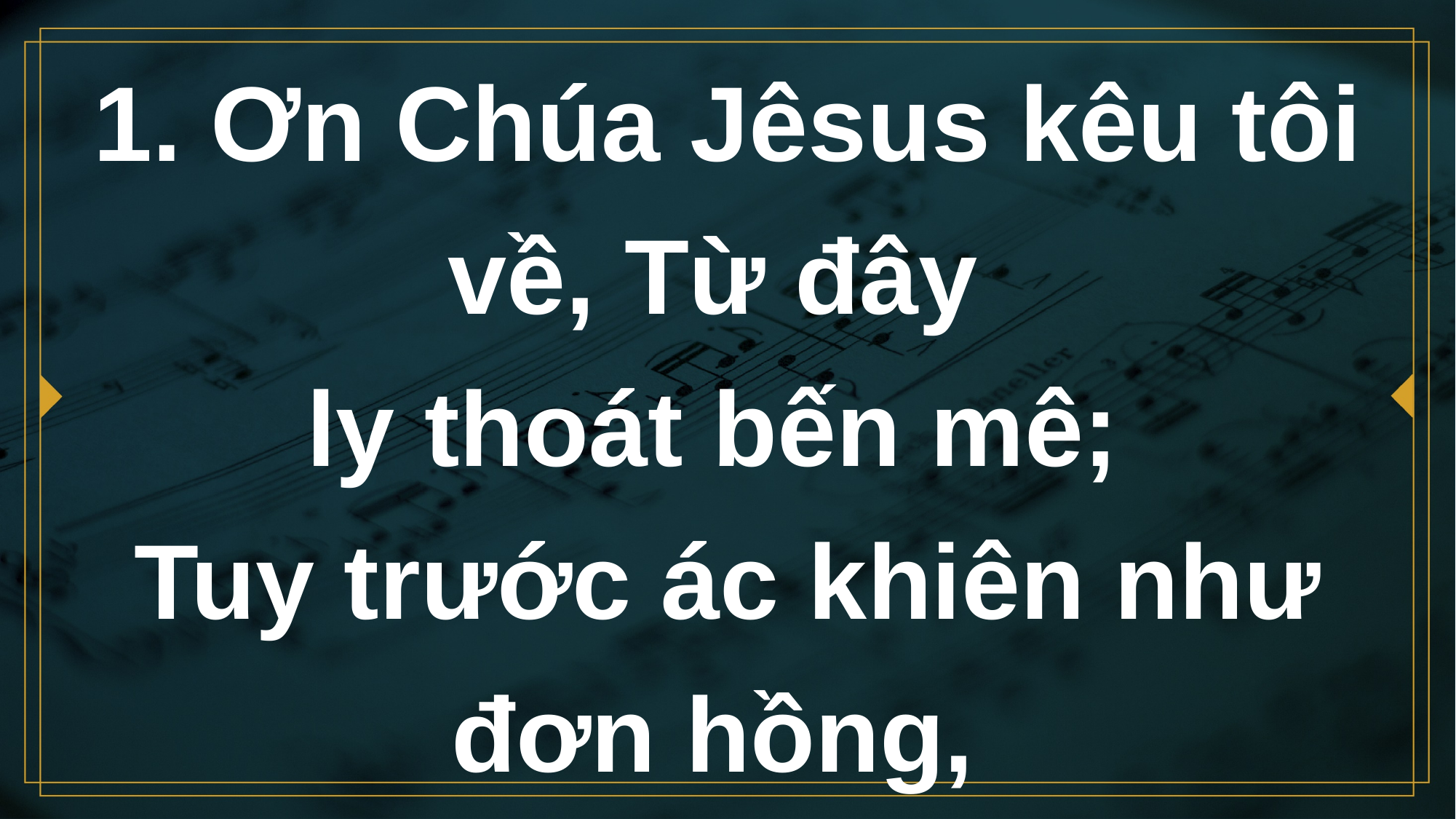

# 1. Ơn Chúa Jêsus kêu tôi về, Từ đây ly thoát bến mê; Tuy trước ác khiên như đơn hồng,